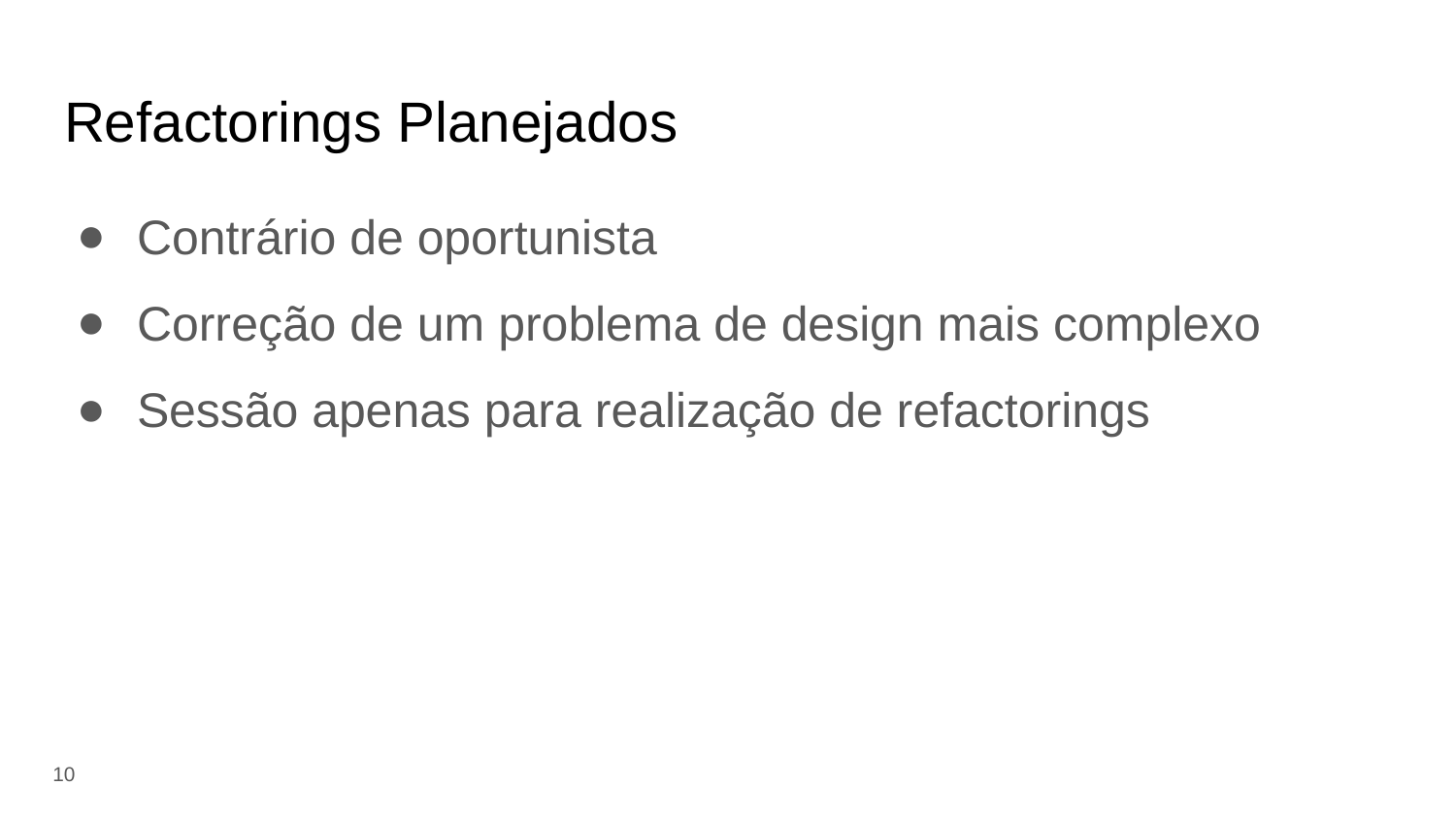

# Refactorings Planejados
Contrário de oportunista
Correção de um problema de design mais complexo
Sessão apenas para realização de refactorings

10